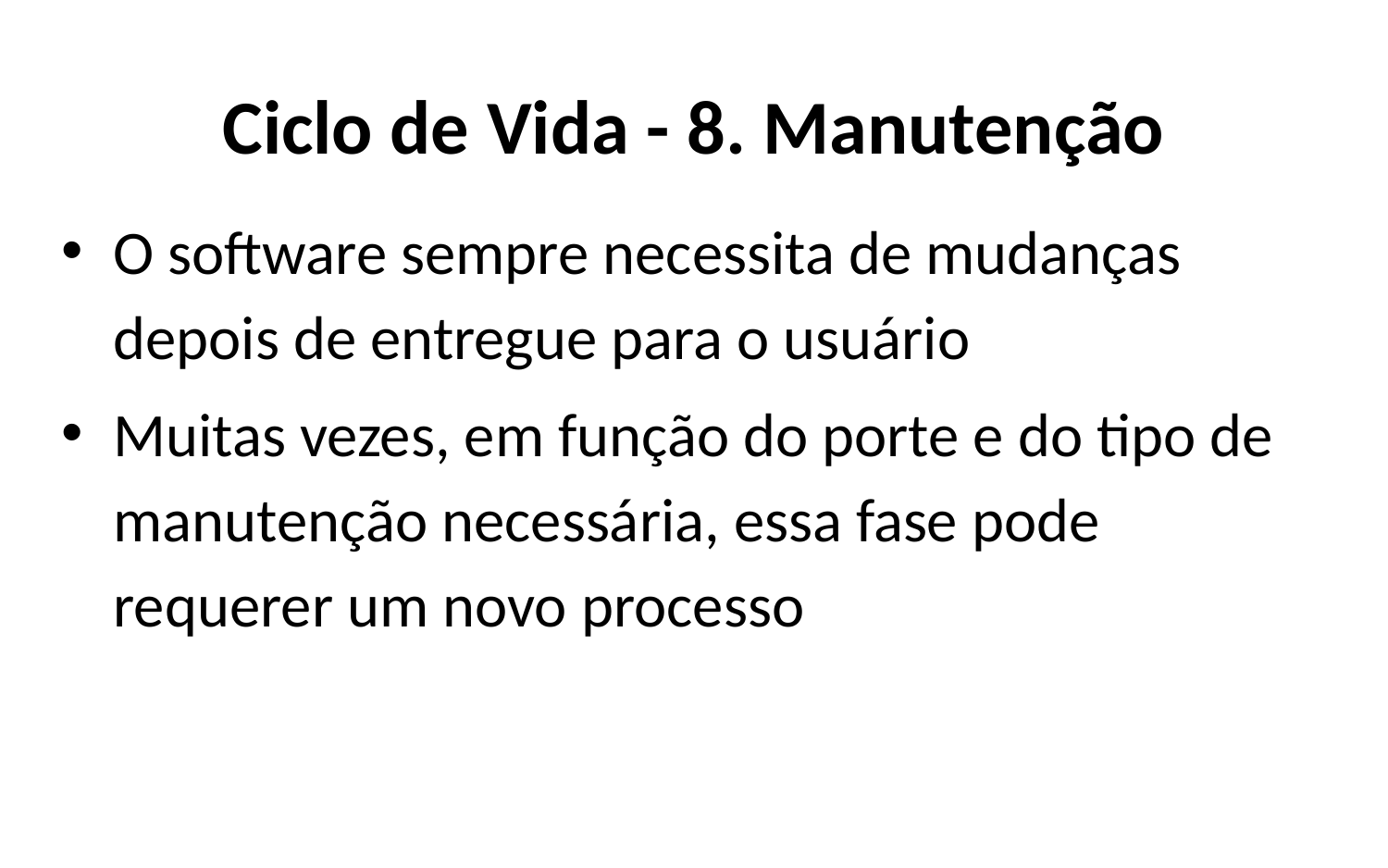

# Ciclo de Vida - 8. Manutenção
O software sempre necessita de mudanças depois de entregue para o usuário
Muitas vezes, em função do porte e do tipo de manutenção necessária, essa fase pode requerer um novo processo